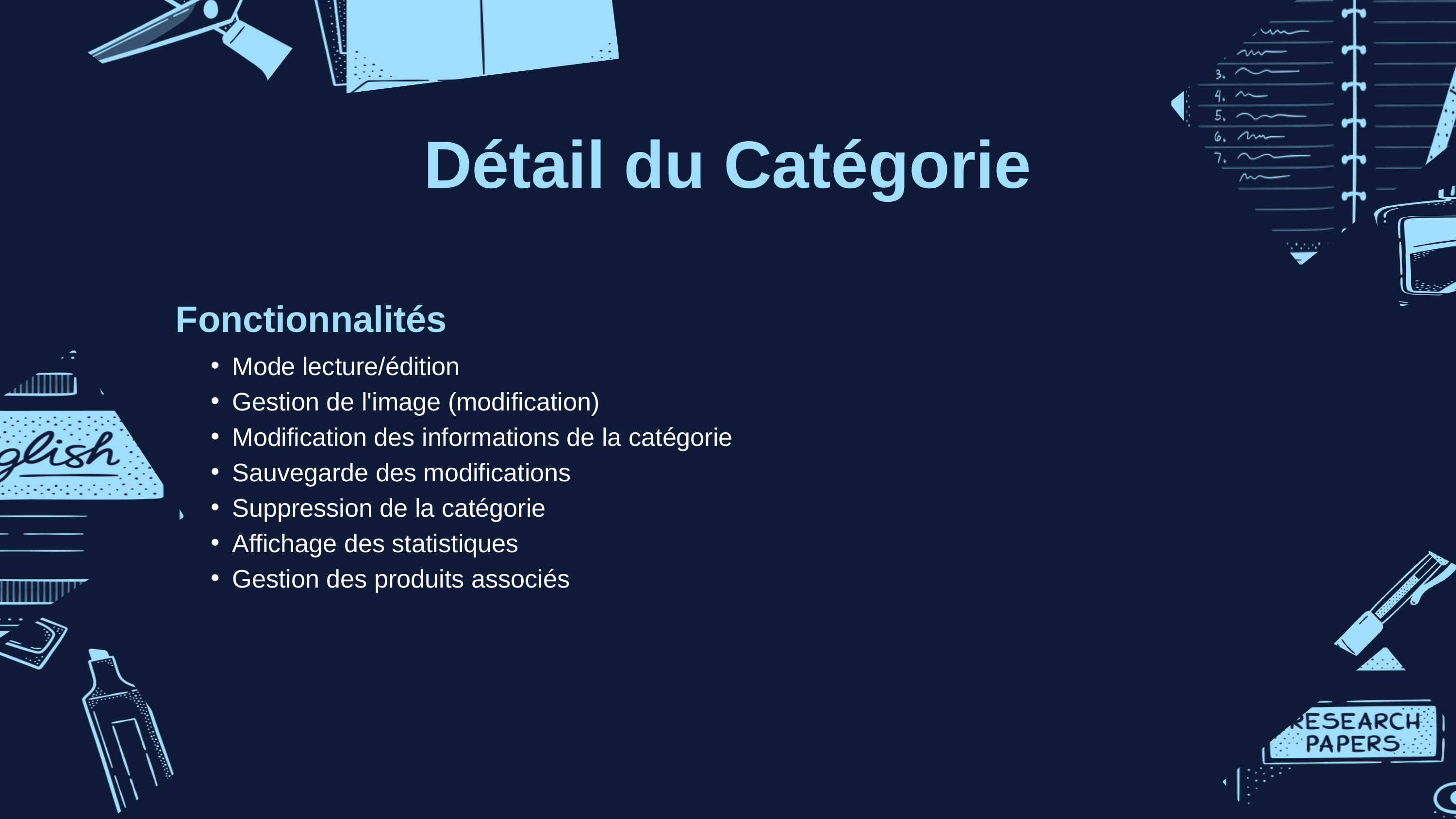

Détail du Catégorie

Fonctionnalités
Mode lecture/édition
Gestion de l'image (modification)
Modification des informations de la catégorie
Sauvegarde des modifications
Suppression de la catégorie
Affichage des statistiques
Gestion des produits associés